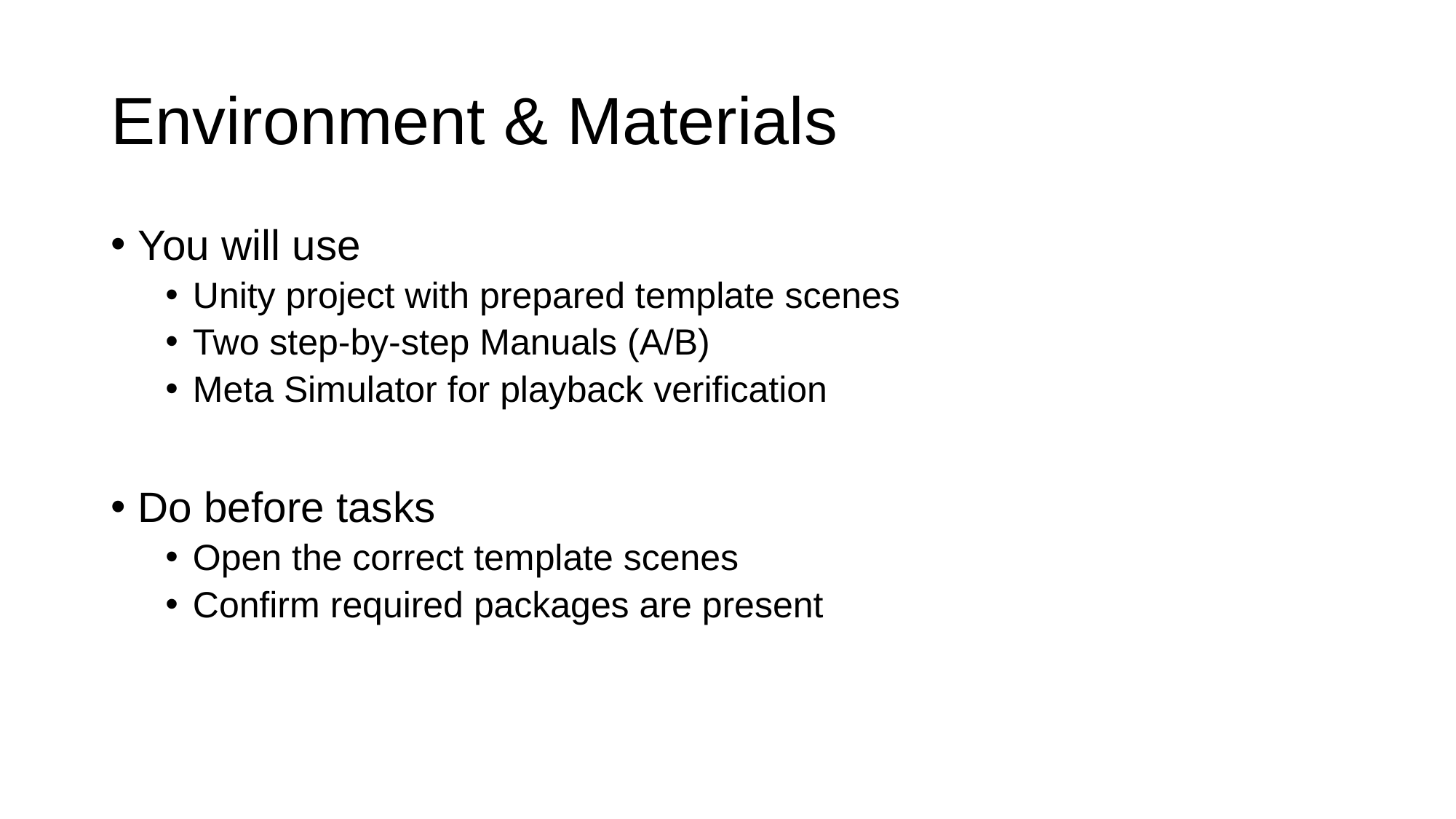

# Environment & Materials
You will use
Unity project with prepared template scenes
Two step‑by‑step Manuals (A/B)
Meta Simulator for playback verification

Do before tasks
Open the correct template scenes
Confirm required packages are present